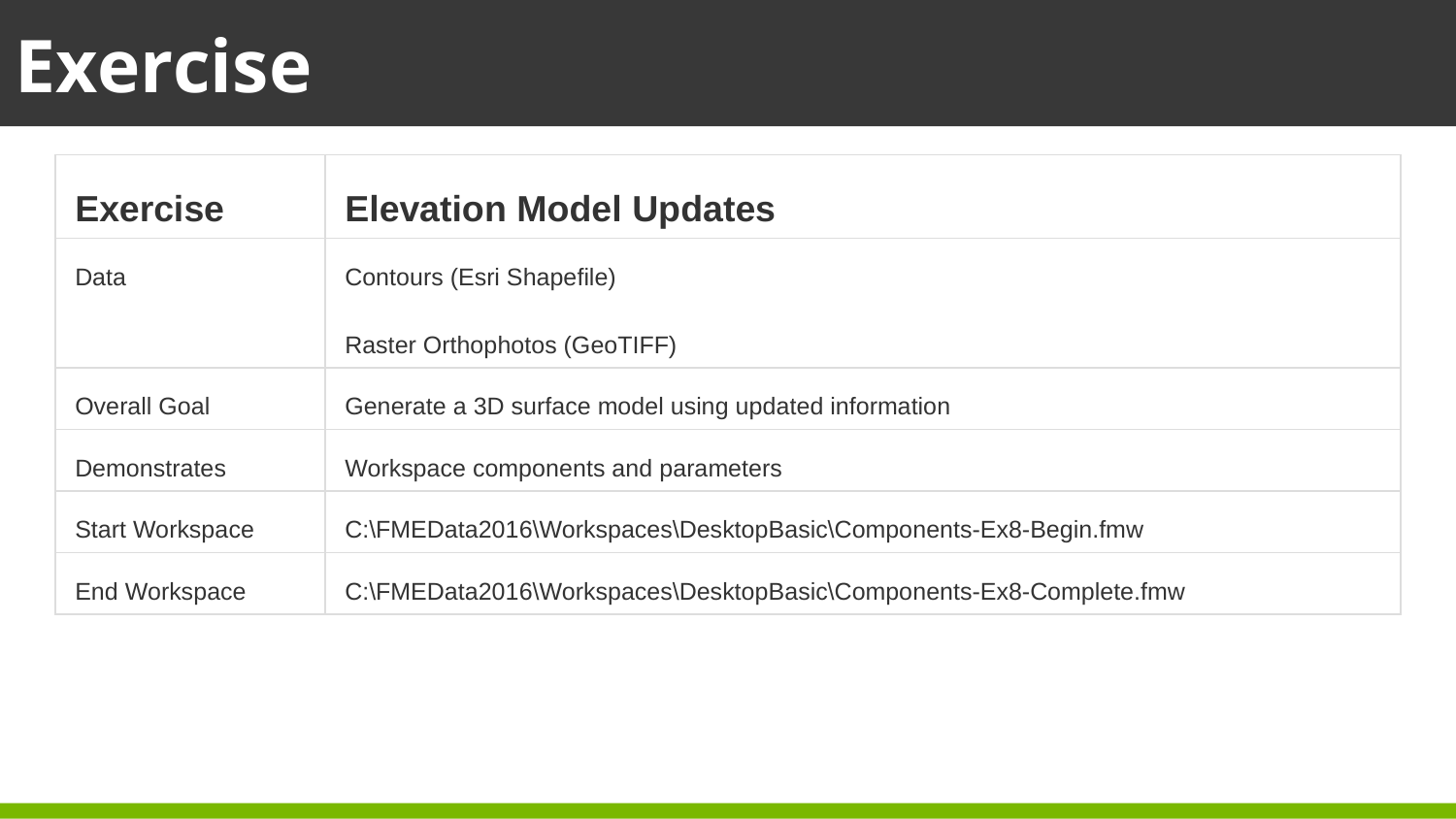

Exercise
| Exercise | Elevation Model Updates |
| --- | --- |
| Data | Contours (Esri Shapefile) Raster Orthophotos (GeoTIFF) |
| Overall Goal | Generate a 3D surface model using updated information |
| Demonstrates | Workspace components and parameters |
| Start Workspace | C:\FMEData2016\Workspaces\DesktopBasic\Components-Ex8-Begin.fmw |
| End Workspace | C:\FMEData2016\Workspaces\DesktopBasic\Components-Ex8-Complete.fmw |